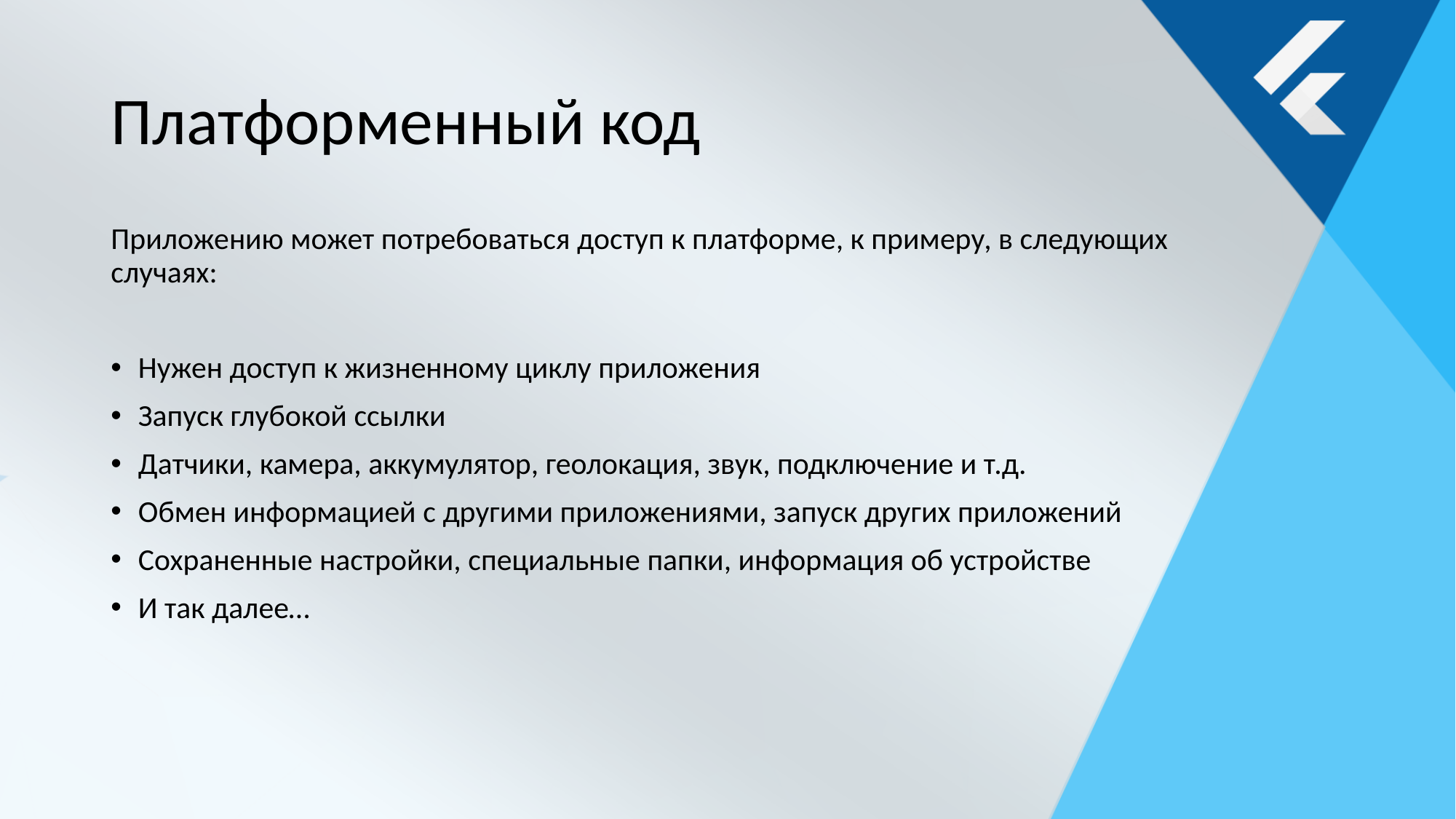

# Платформенный код
Приложению может потребоваться доступ к платформе, к примеру, в следующих случаях:

Нужен доступ к жизненному циклу приложения
Запуск глубокой ссылки
Датчики, камера, аккумулятор, геолокация, звук, подключение и т.д.
Обмен информацией с другими приложениями, запуск других приложений
Сохраненные настройки, специальные папки, информация об устройстве
И так далее…